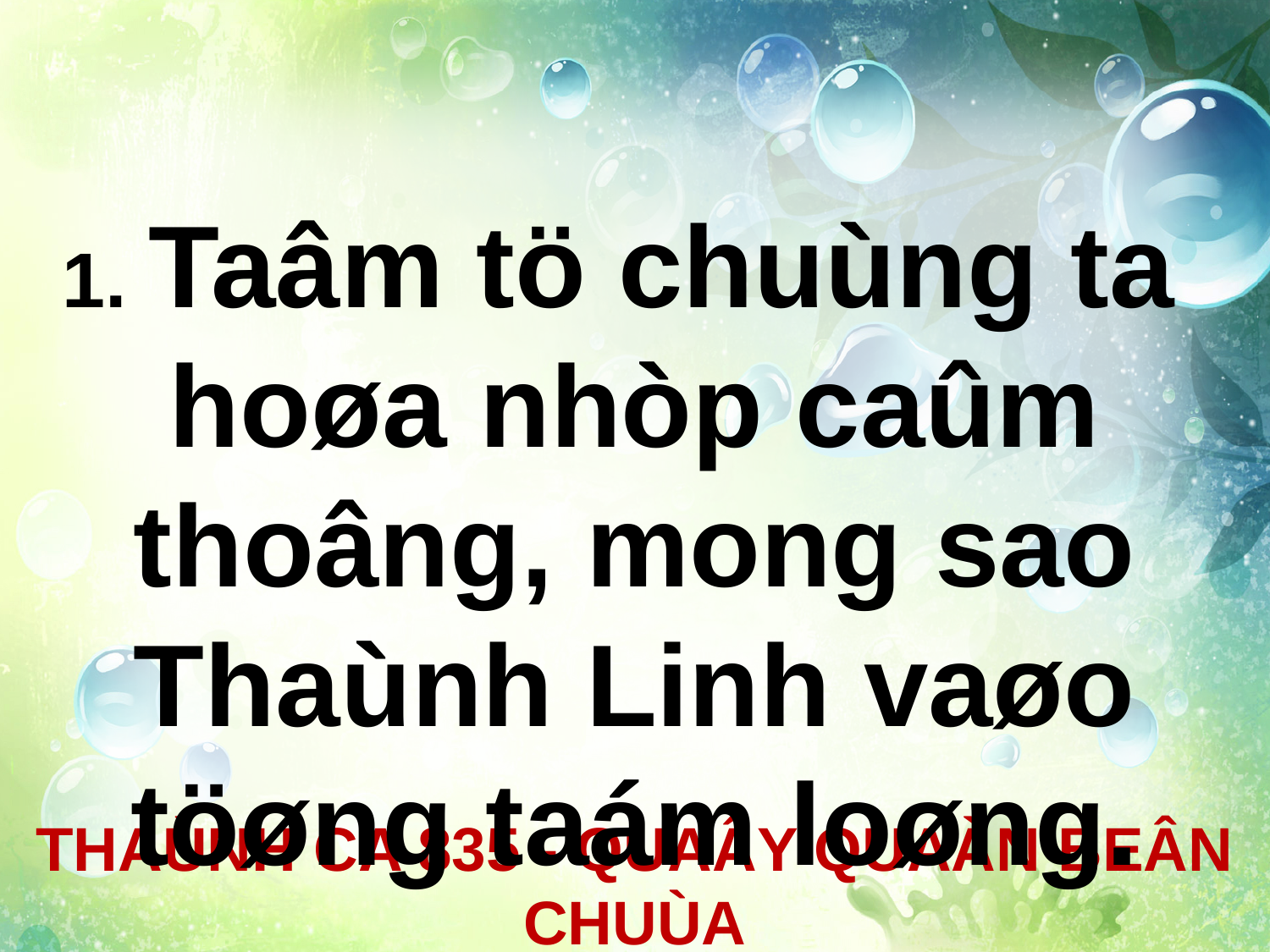

1. Taâm tö chuùng ta
hoøa nhòp caûm thoâng, mong sao Thaùnh Linh vaøo töøng taám loøng.
THAÙNH CA 835 - QUAÂY QUAÀN BEÂN CHUÙA